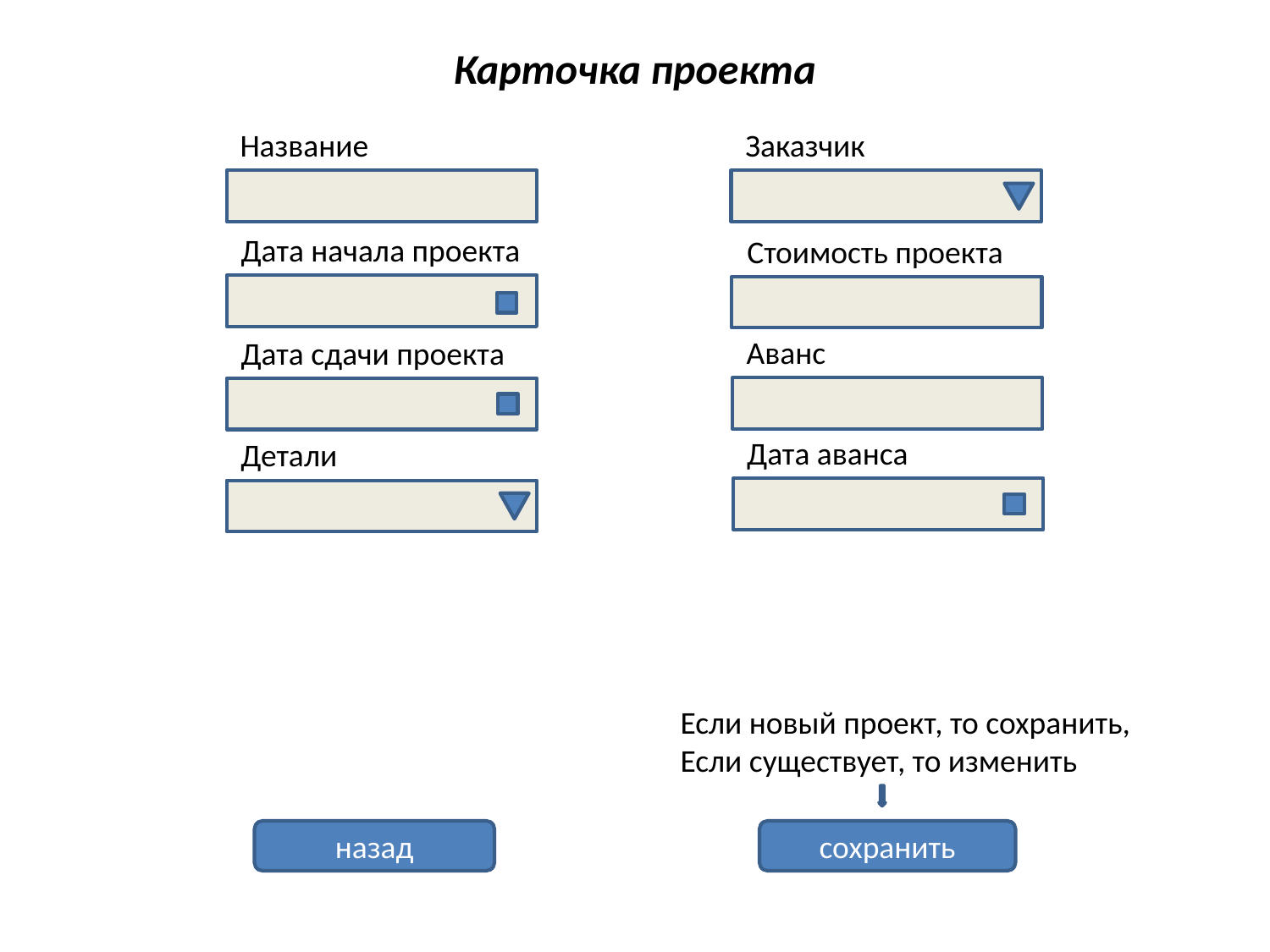

Карточка проекта
Название
Заказчик

Дата начала проекта
Стоимость проекта

Аванс
Дата сдачи проекта

Дата аванса
Детали

Если новый проект, то сохранить,
Если существует, то изменить

назад
сохранить